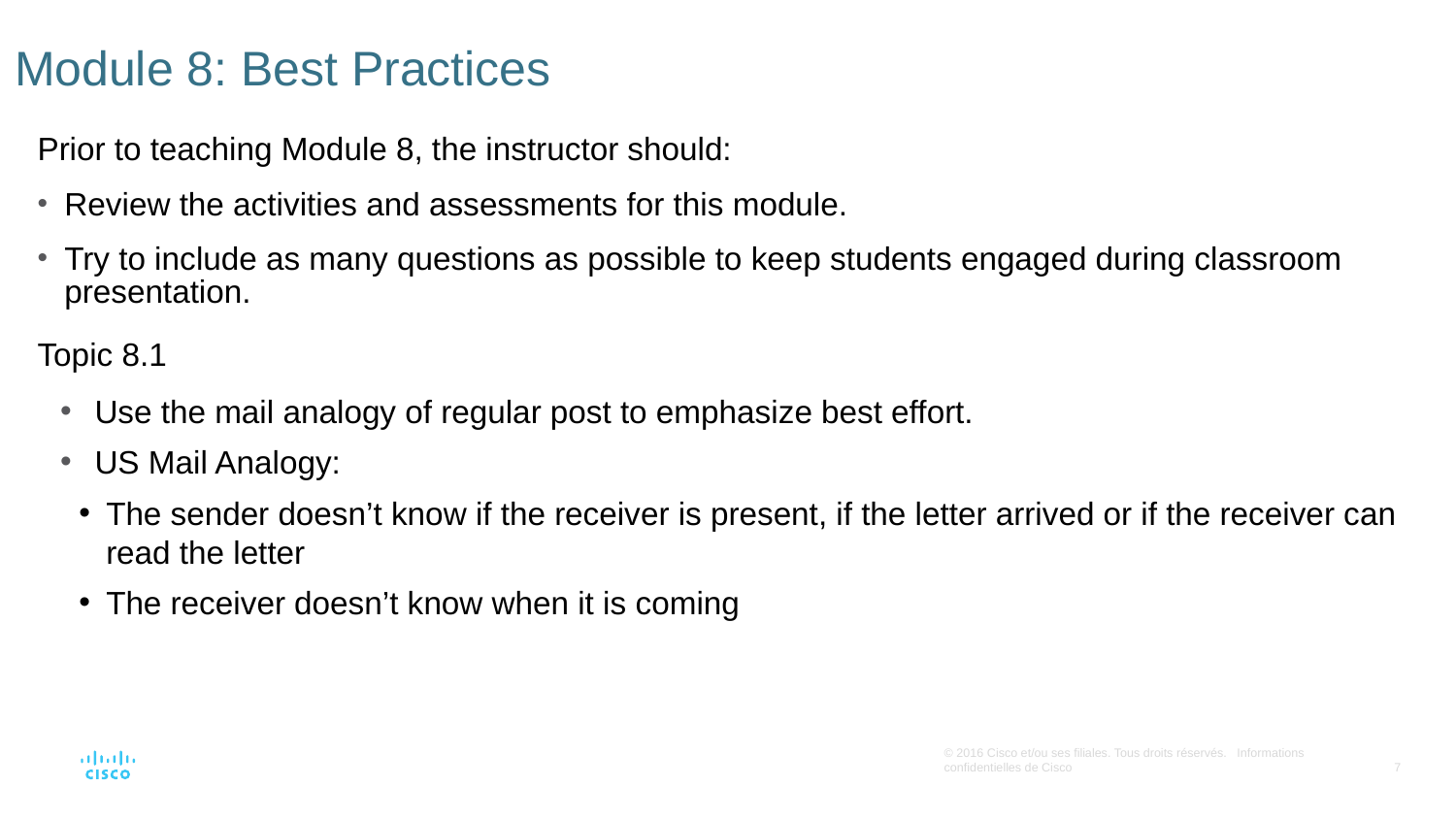

# Module 8: Best Practices
Prior to teaching Module 8, the instructor should:
Review the activities and assessments for this module.
Try to include as many questions as possible to keep students engaged during classroom presentation.
Topic 8.1
Use the mail analogy of regular post to emphasize best effort.
US Mail Analogy:
The sender doesn’t know if the receiver is present, if the letter arrived or if the receiver can read the letter
The receiver doesn’t know when it is coming